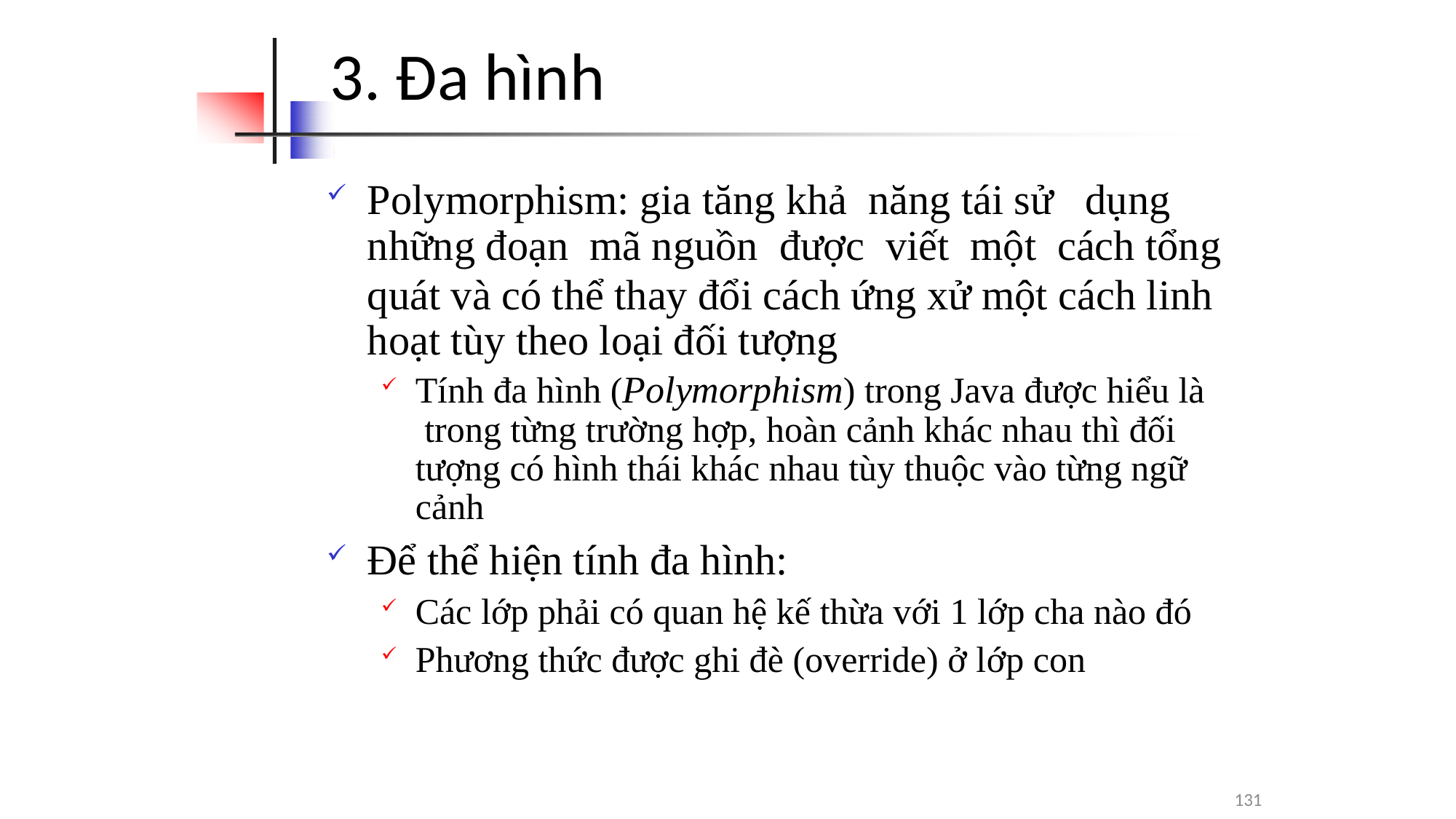

# 3. Đa hình

Polymorphism: gia tăng khả  năng tái sử   dụng
những đoạn  mã nguồn  được  viết  một  cách tổng
quát và có thể thay đổi cách ứng xử một cách linh  hoạt tùy theo loại đối tượng
Tính đa hình (Polymorphism) trong Java được hiểu là  trong từng trường hợp, hoàn cảnh khác nhau thì đối  tượng có hình thái khác nhau tùy thuộc vào từng ngữ  cảnh
Để thể hiện tính đa hình:
Các lớp phải có quan hệ kế thừa với 1 lớp cha nào đó
Phương thức được ghi đè (override) ở lớp con
131